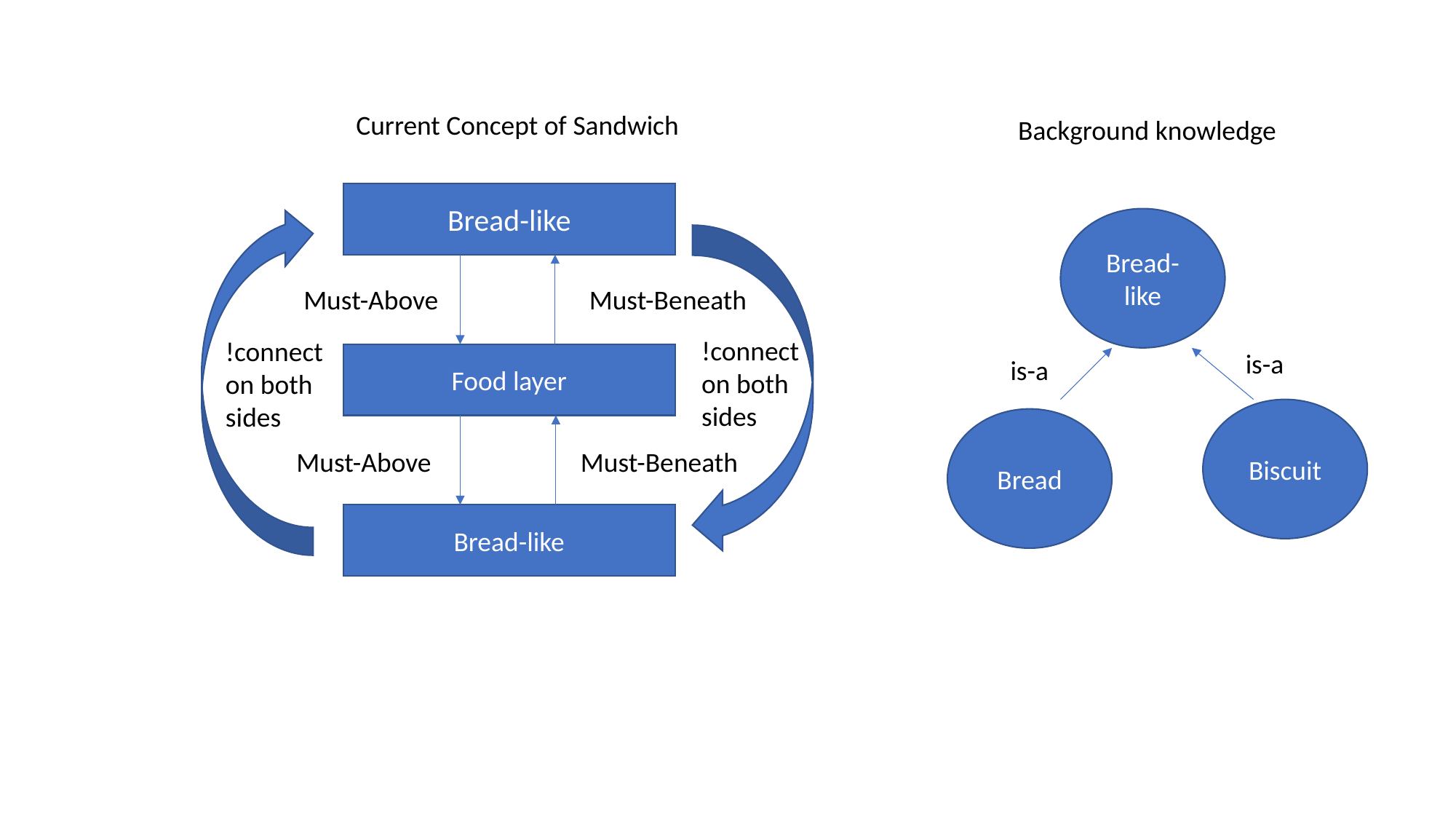

Current Concept of Sandwich
Background knowledge
Bread-like

Bread-like

Must-Above
Must-Beneath
!connect
on both
sides
!connect
on both
sides
is-a
Food layer
is-a
Biscuit
Bread
Must-Above
Must-Beneath
Bread-like